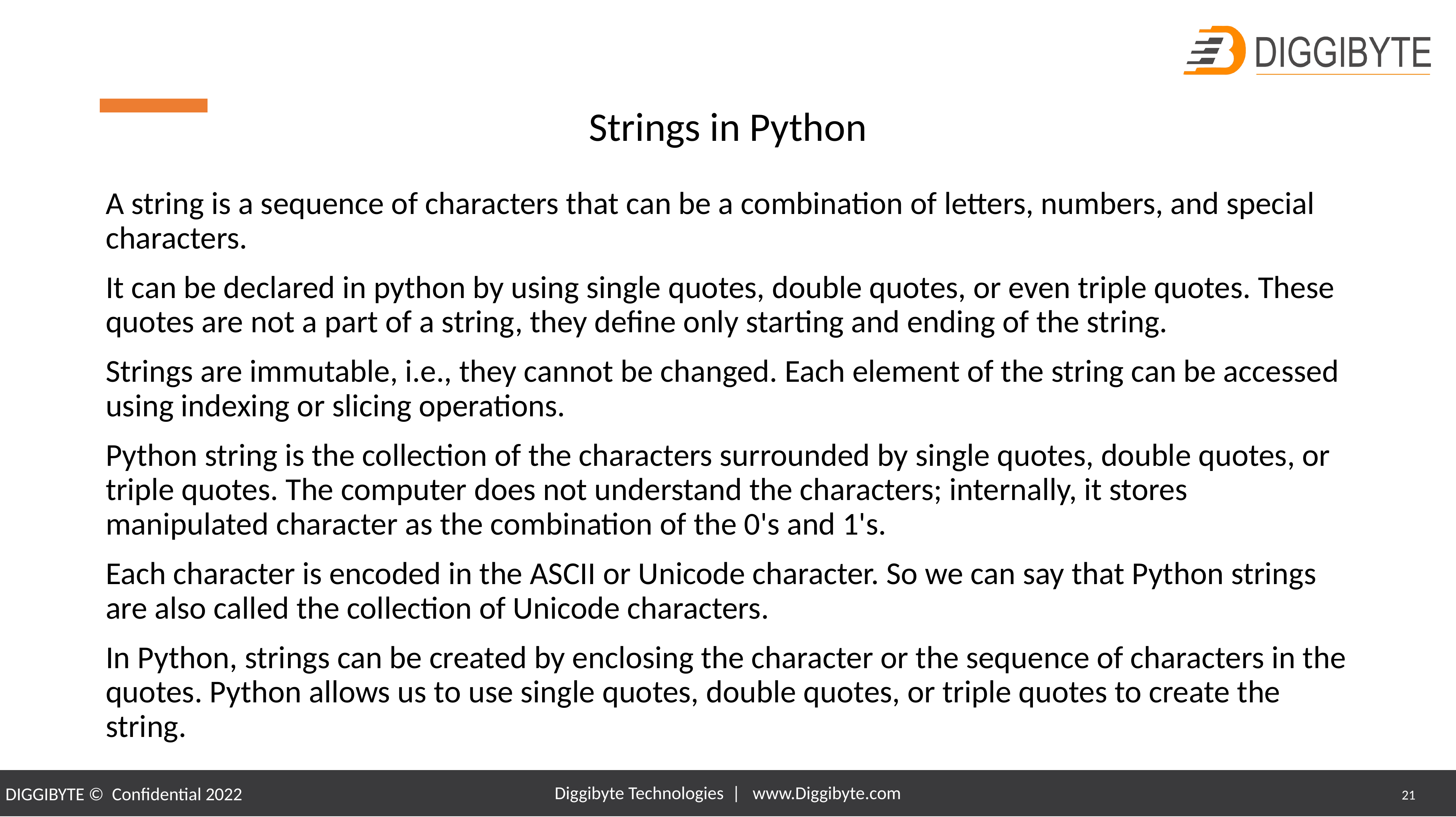

# Strings in Python
A string is a sequence of characters that can be a combination of letters, numbers, and special characters.
It can be declared in python by using single quotes, double quotes, or even triple quotes. These quotes are not a part of a string, they define only starting and ending of the string.
Strings are immutable, i.e., they cannot be changed. Each element of the string can be accessed using indexing or slicing operations.
Python string is the collection of the characters surrounded by single quotes, double quotes, or triple quotes. The computer does not understand the characters; internally, it stores manipulated character as the combination of the 0's and 1's.
Each character is encoded in the ASCII or Unicode character. So we can say that Python strings are also called the collection of Unicode characters.
In Python, strings can be created by enclosing the character or the sequence of characters in the quotes. Python allows us to use single quotes, double quotes, or triple quotes to create the string.

Diggibyte Technologies  |   www.Diggibyte.com
21